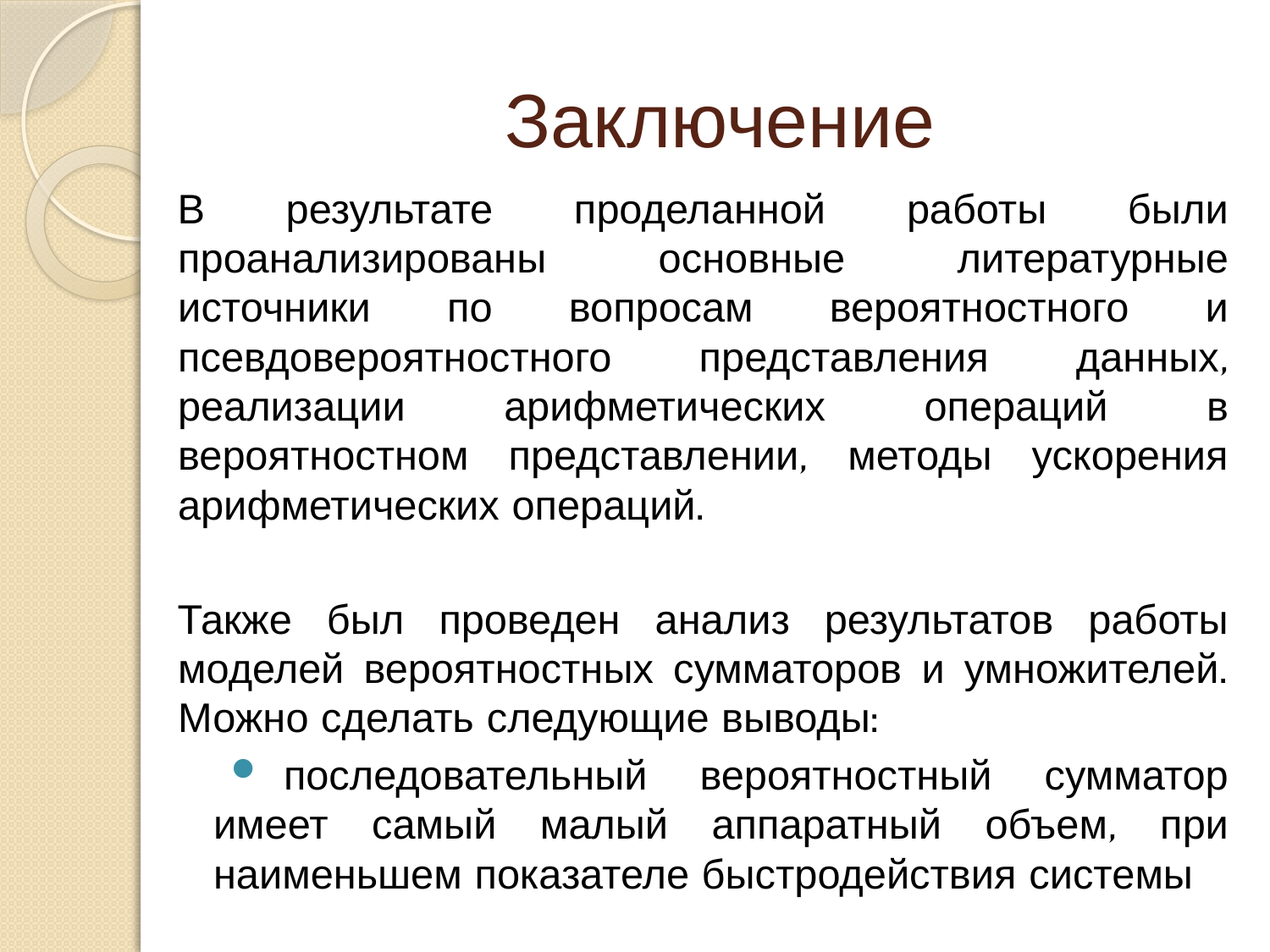

# Заключение
В результате проделанной работы были проанализированы основные литературные источники по вопросам вероятностного и псевдовероятностного представления данных, реализации арифметических операций в вероятностном представлении, методы ускорения арифметических операций.

Также был проведен анализ результатов работы моделей вероятностных сумматоров и умножителей. Можно сделать следующие выводы:
последовательный вероятностный сумматор имеет самый малый аппаратный объем, при наименьшем показателе быстродействия системы